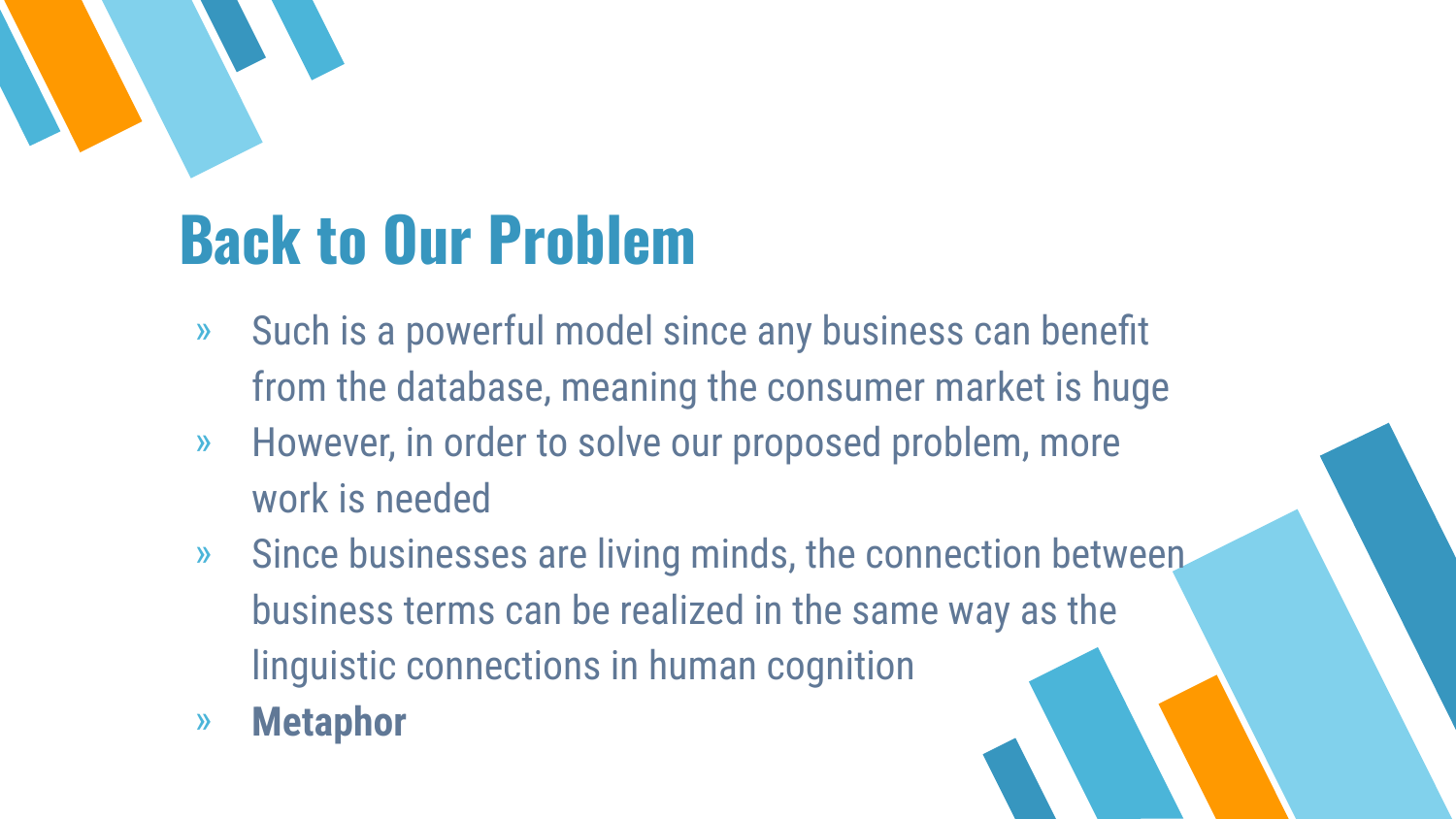

# Back to Our Problem
Such is a powerful model since any business can benefit from the database, meaning the consumer market is huge
However, in order to solve our proposed problem, more work is needed
Since businesses are living minds, the connection between business terms can be realized in the same way as the linguistic connections in human cognition
Metaphor